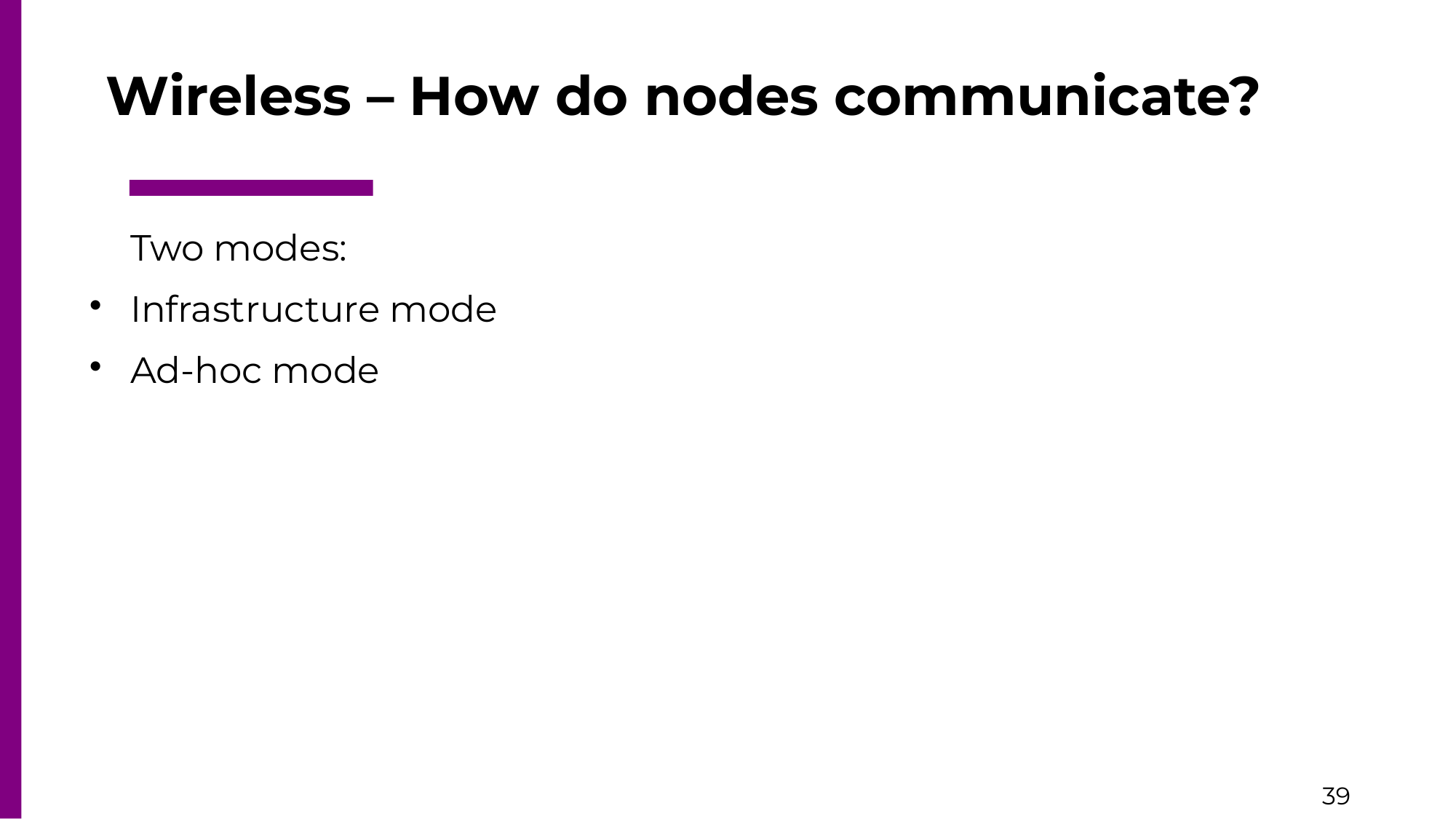

# Wireless – How do nodes communicate?

Two modes:
Infrastructure mode
Ad-hoc mode